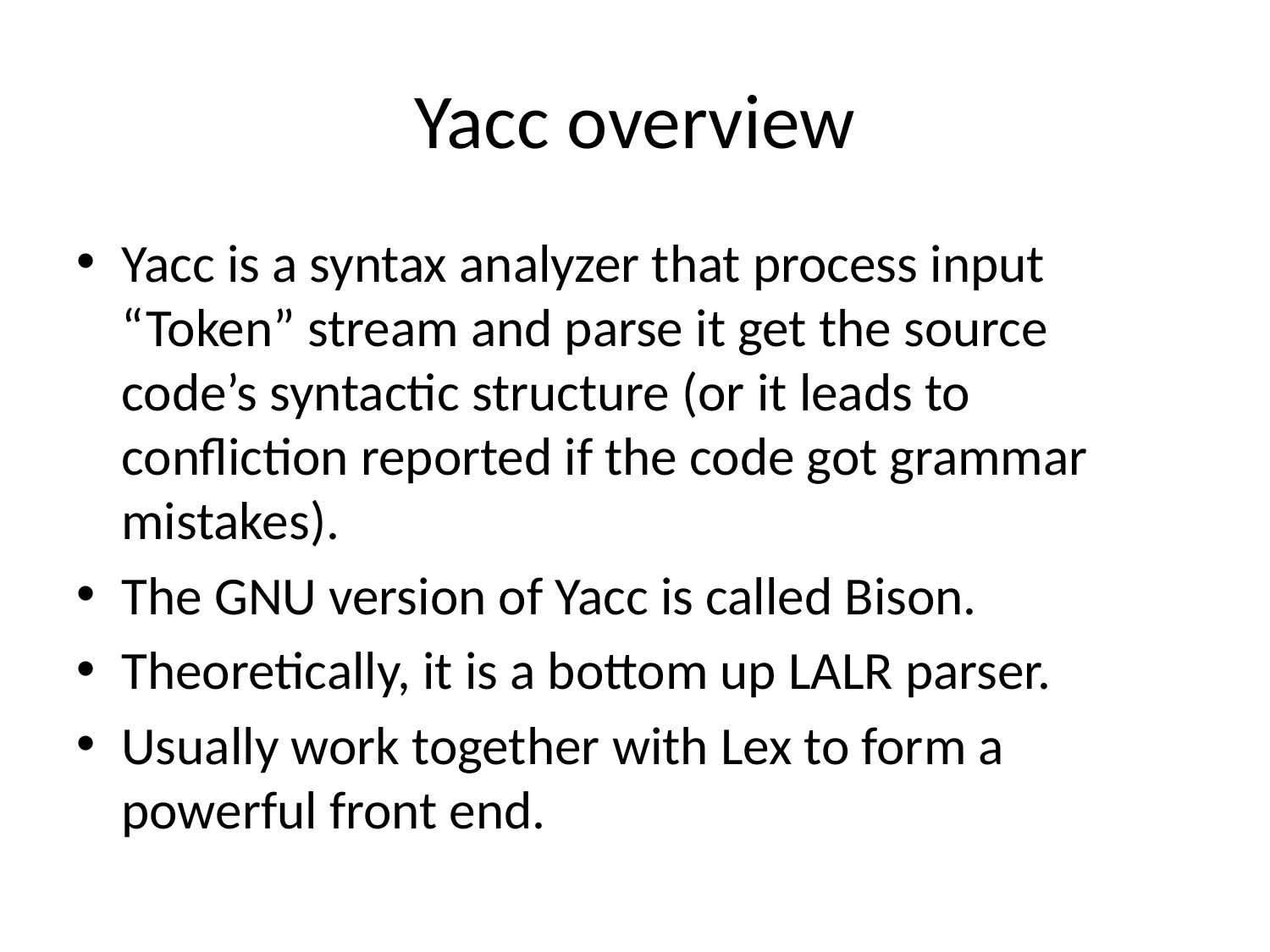

# Yacc overview
Yacc is a syntax analyzer that process input “Token” stream and parse it get the source code’s syntactic structure (or it leads to confliction reported if the code got grammar mistakes).
The GNU version of Yacc is called Bison.
Theoretically, it is a bottom up LALR parser.
Usually work together with Lex to form a powerful front end.